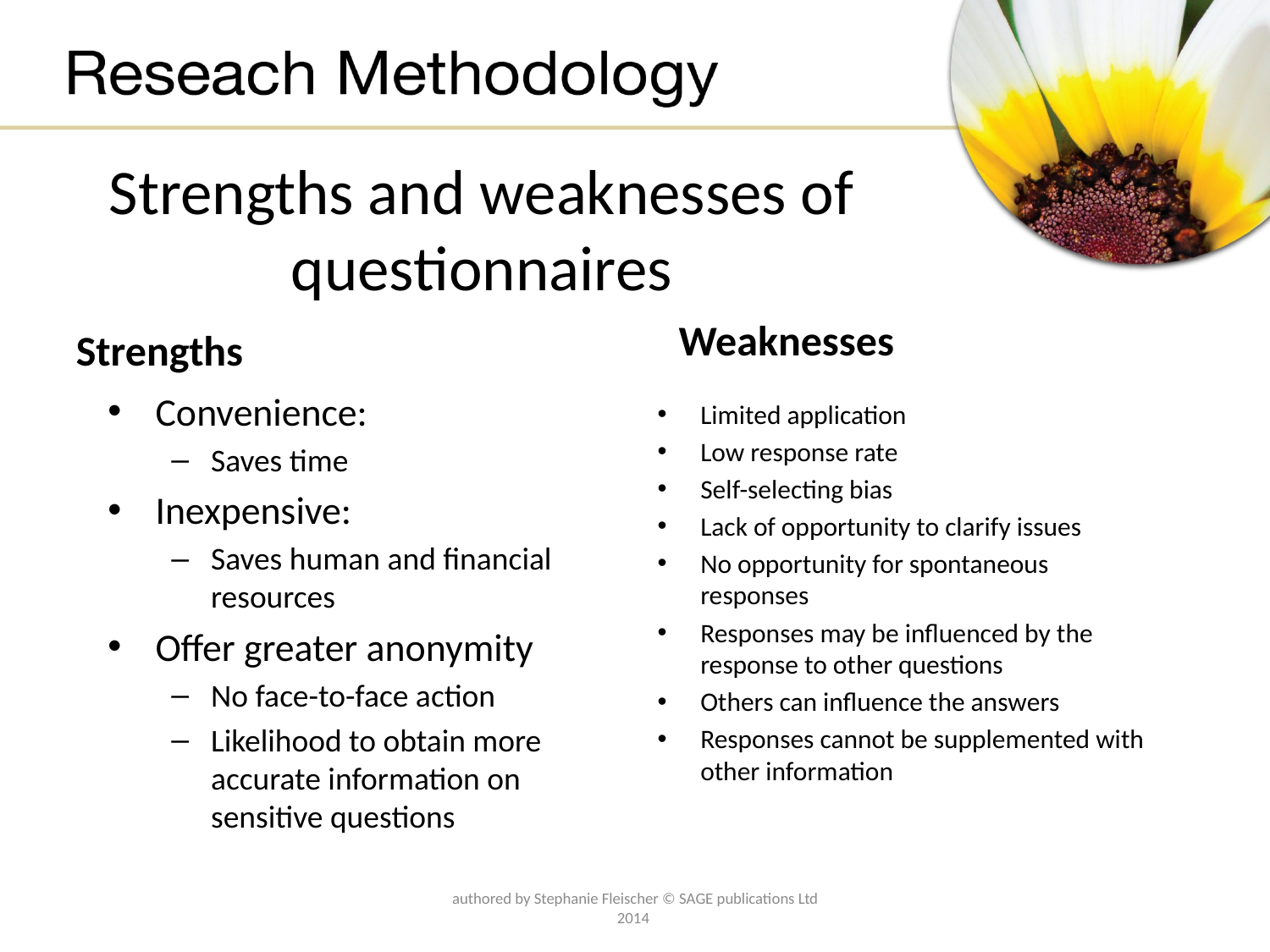

# Strengths and weaknesses of questionnaires
Weaknesses
Strengths
Convenience:
Saves time
Inexpensive:
Saves human and financial resources
Offer greater anonymity
No face-to-face action
Likelihood to obtain more accurate information on sensitive questions

Limited application
Low response rate
Self-selecting bias
Lack of opportunity to clarify issues
No opportunity for spontaneous responses
Responses may be influenced by the response to other questions
Others can influence the answers
Responses cannot be supplemented with other information
authored by Stephanie Fleischer © SAGE publications Ltd 2014